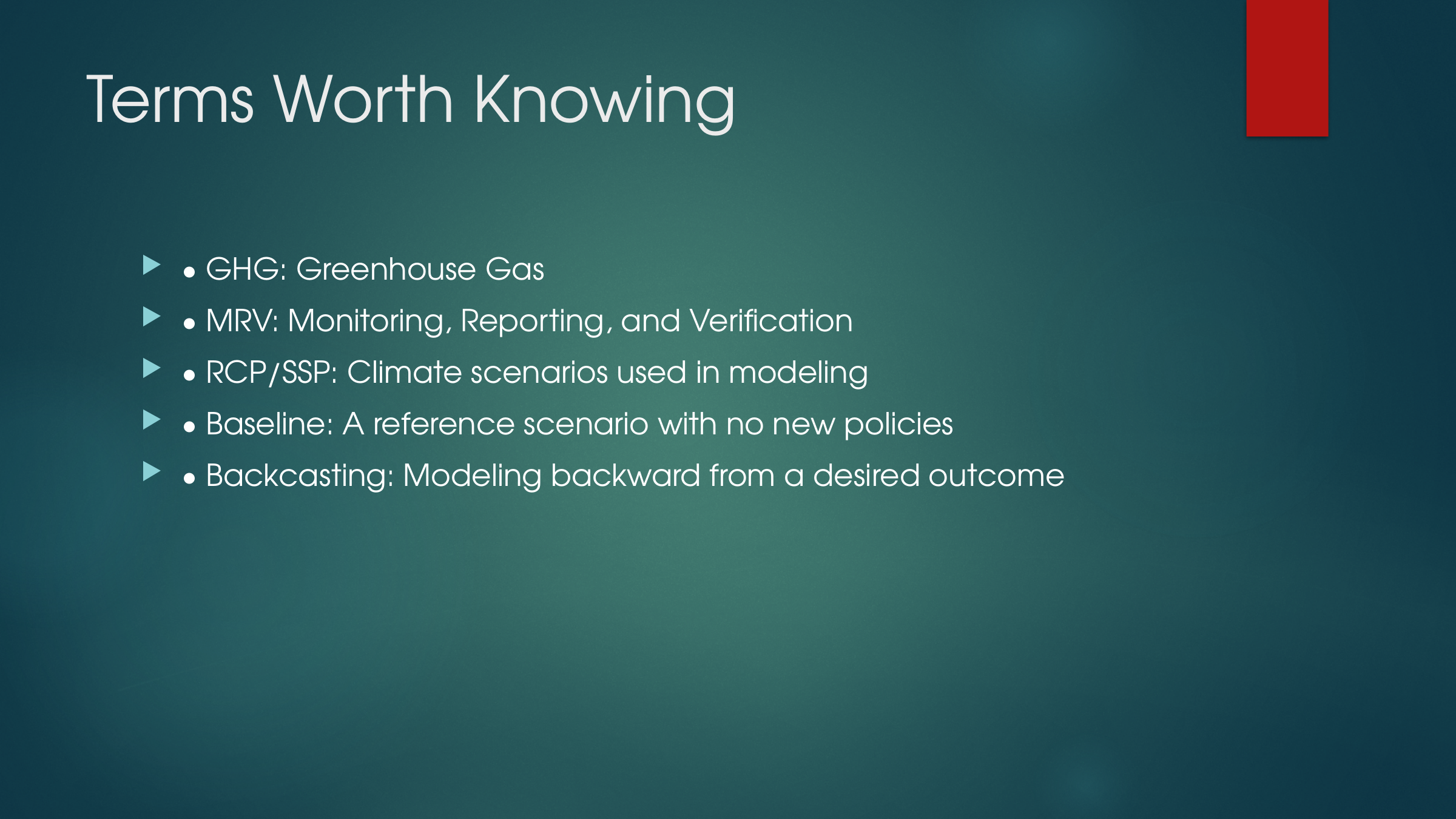

# Terms Worth Knowing
• GHG: Greenhouse Gas
• MRV: Monitoring, Reporting, and Verification
• RCP/SSP: Climate scenarios used in modeling
• Baseline: A reference scenario with no new policies
• Backcasting: Modeling backward from a desired outcome